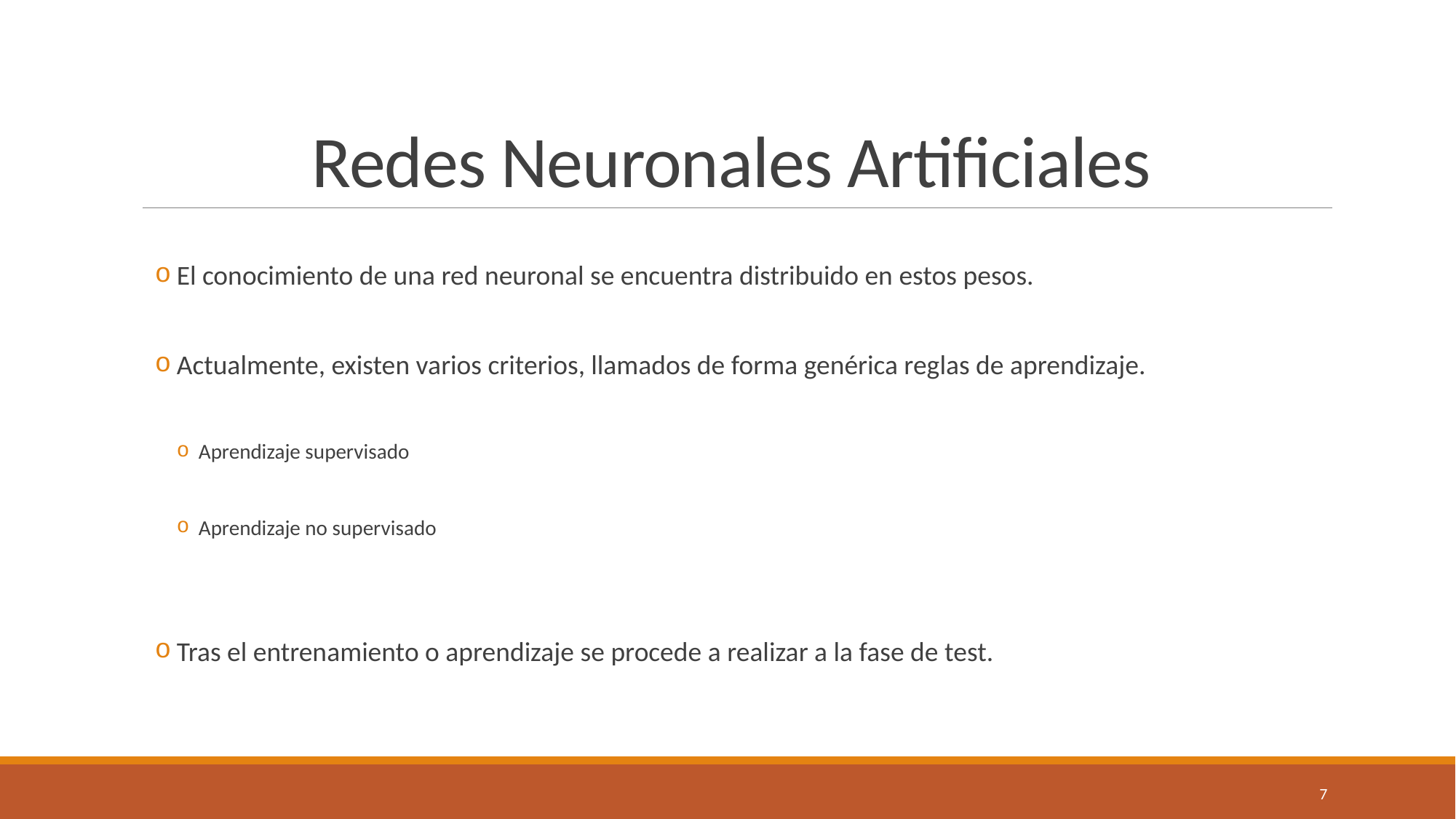

# Redes Neuronales Artificiales

El conocimiento de una red neuronal se encuentra distribuido en estos pesos.

Actualmente, existen varios criterios, llamados de forma genérica reglas de aprendizaje.

Aprendizaje supervisado

Aprendizaje no supervisado

Tras el entrenamiento o aprendizaje se procede a realizar a la fase de test.

7